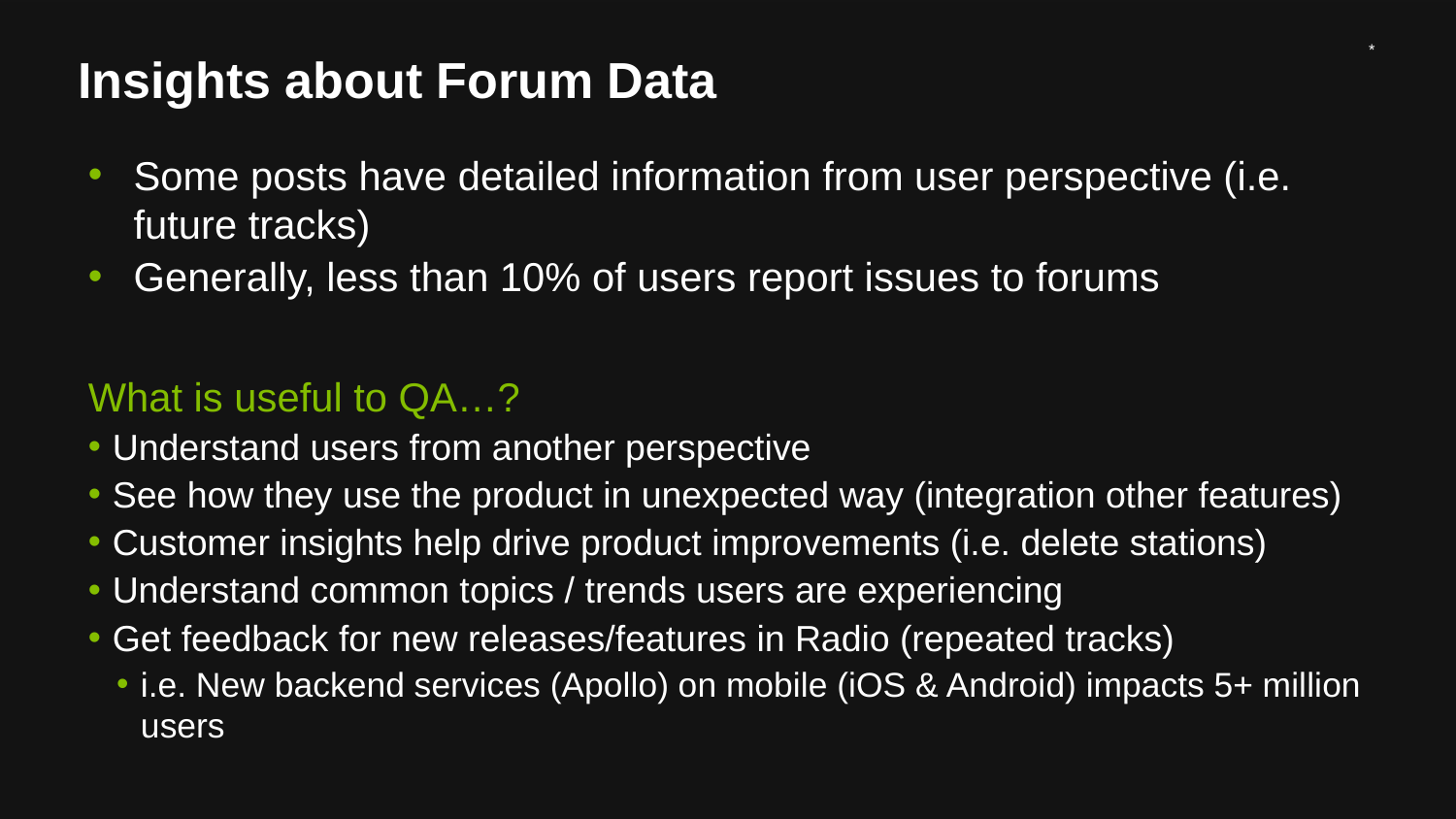

# Insights about Forum Data
Some posts have detailed information from user perspective (i.e. future tracks)
Generally, less than 10% of users report issues to forums

What is useful to QA…?
Understand users from another perspective
See how they use the product in unexpected way (integration other features)
Customer insights help drive product improvements (i.e. delete stations)
Understand common topics / trends users are experiencing
Get feedback for new releases/features in Radio (repeated tracks)
i.e. New backend services (Apollo) on mobile (iOS & Android) impacts 5+ million users